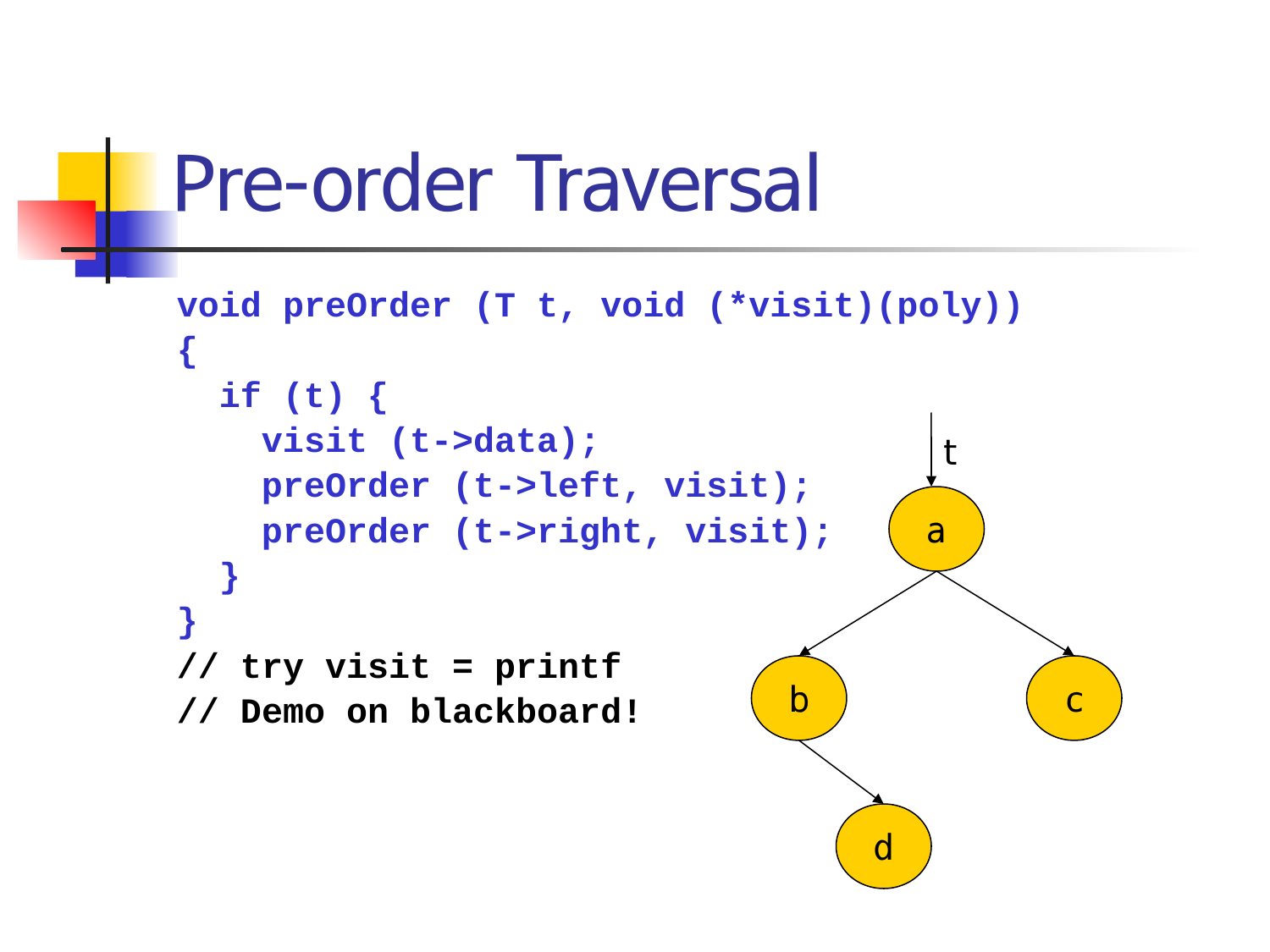

# Pre-order Traversal
void preOrder (T t, void (*visit)(poly))
{
  if (t) {
    visit (t->data);
    preOrder (t->left, visit);
    preOrder (t->right, visit);
  }
}
// try visit = printf
// Demo on blackboard!

t
a
b
c
d